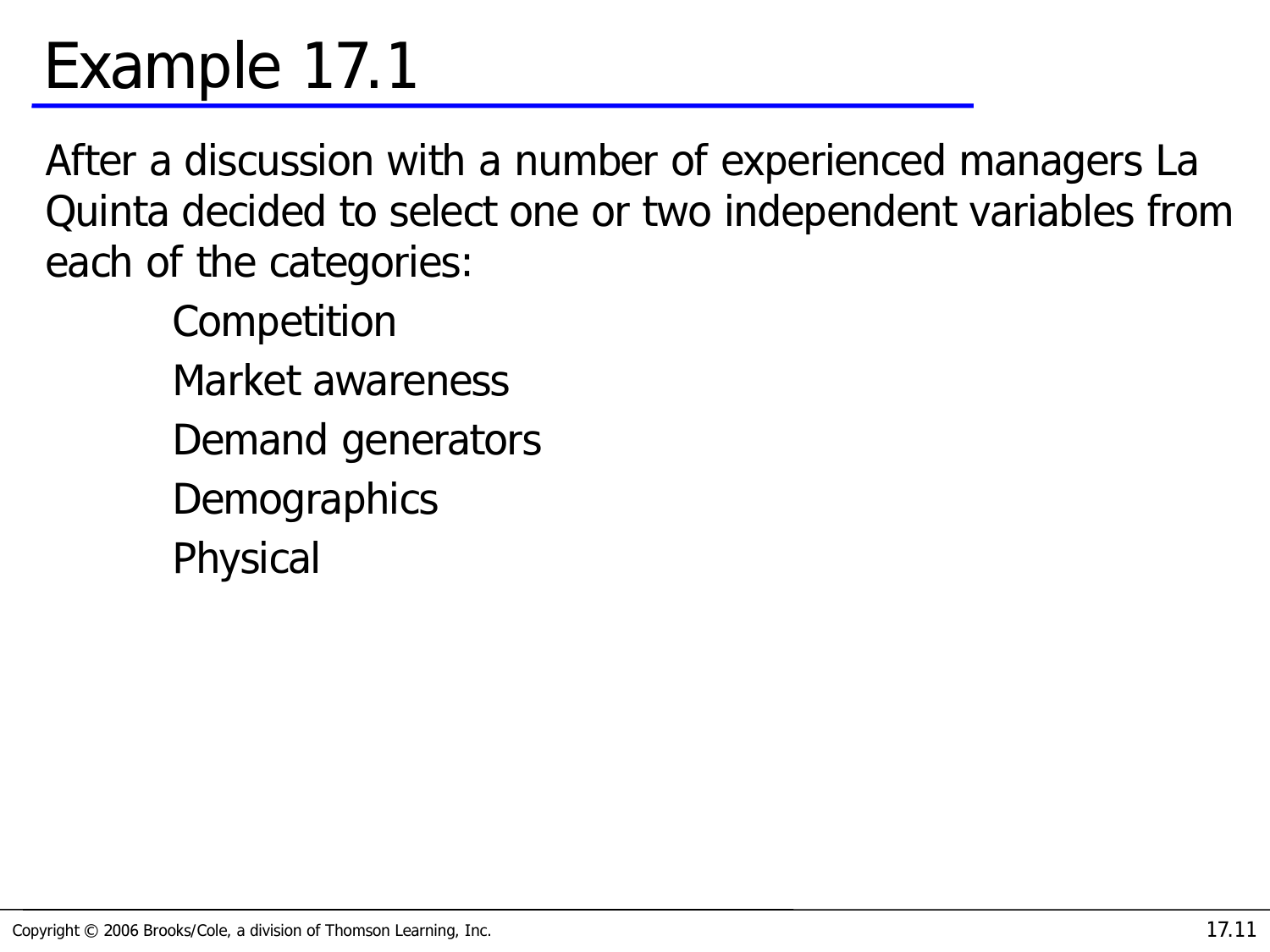

# Example 17.1
After a discussion with a number of experienced managers La Quinta decided to select one or two independent variables from each of the categories:
	Competition
	Market awareness
	Demand generators
	Demographics
	Physical

17.11